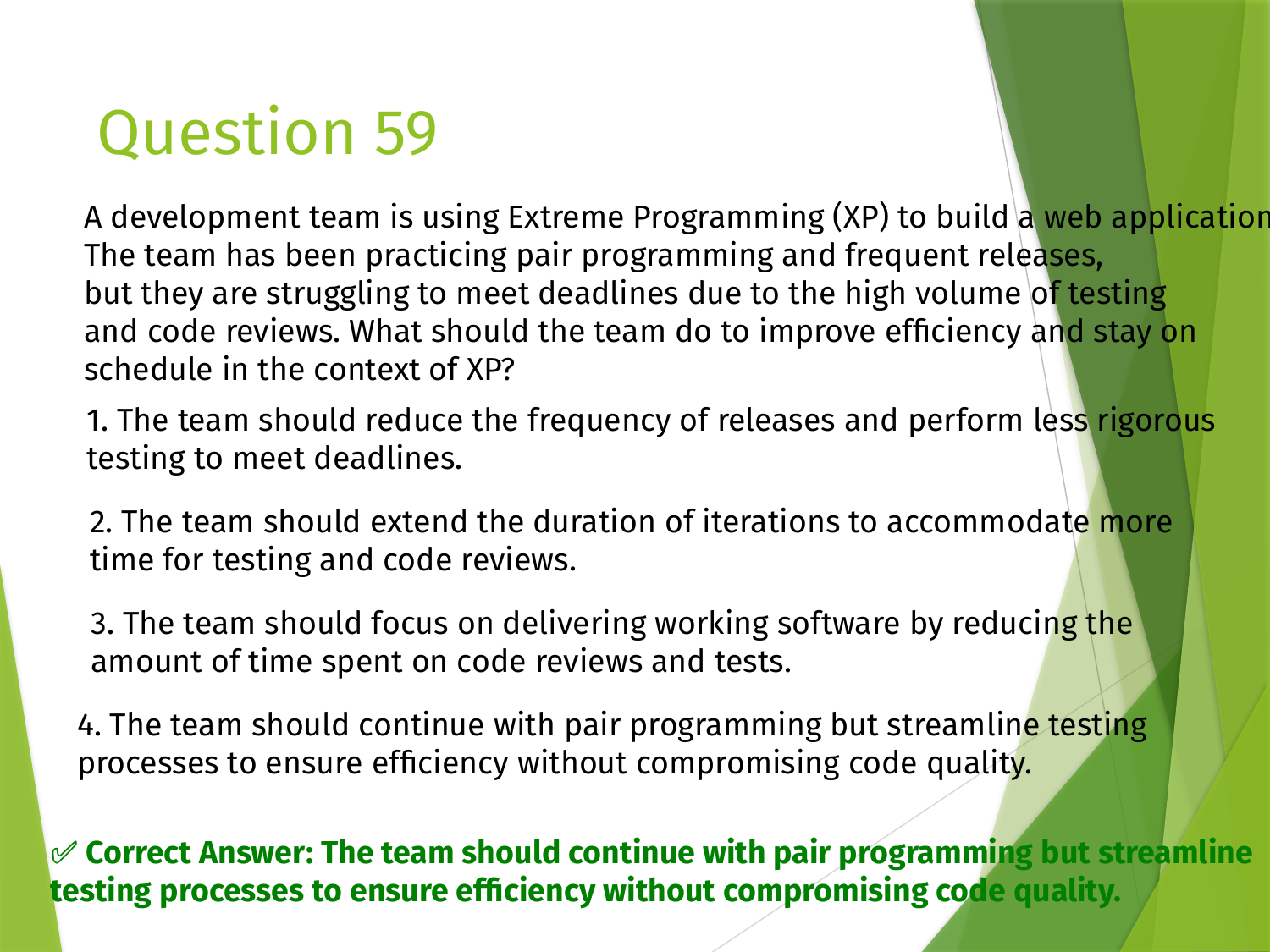

# Question 59
A development team is using Extreme Programming (XP) to build a web application.
The team has been practicing pair programming and frequent releases,
but they are struggling to meet deadlines due to the high volume of testing
and code reviews. What should the team do to improve efficiency and stay on
schedule in the context of XP?

1. The team should reduce the frequency of releases and perform less rigorous
testing to meet deadlines.

2. The team should extend the duration of iterations to accommodate more
time for testing and code reviews.

3. The team should focus on delivering working software by reducing the
amount of time spent on code reviews and tests.

4. The team should continue with pair programming but streamline testing
processes to ensure efficiency without compromising code quality.

✅ Correct Answer: The team should continue with pair programming but streamline
testing processes to ensure efficiency without compromising code quality.